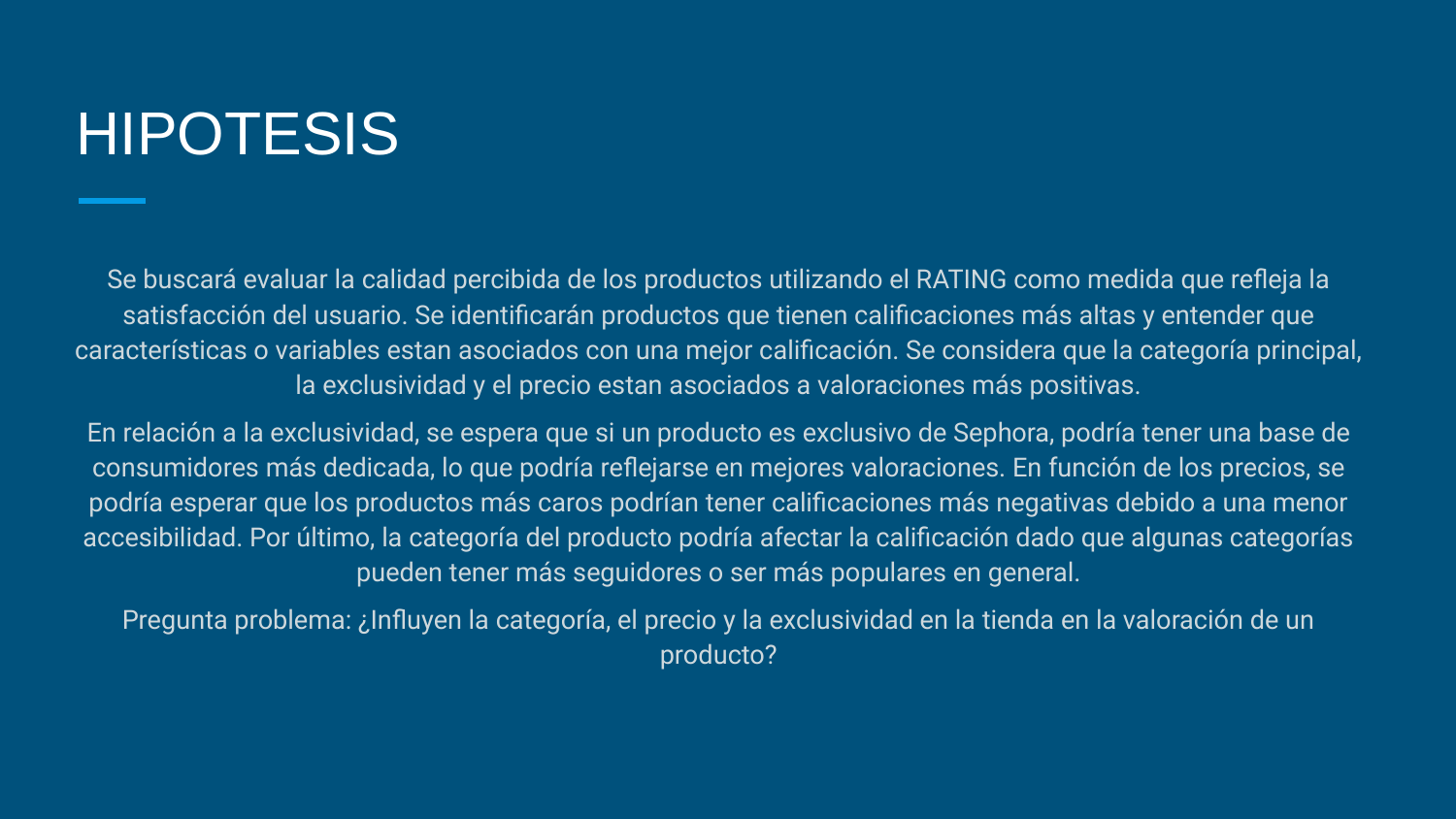

# HIPOTESIS
Se buscará evaluar la calidad percibida de los productos utilizando el RATING como medida que refleja la satisfacción del usuario. Se identificarán productos que tienen calificaciones más altas y entender que características o variables estan asociados con una mejor calificación. Se considera que la categoría principal, la exclusividad y el precio estan asociados a valoraciones más positivas.
En relación a la exclusividad, se espera que si un producto es exclusivo de Sephora, podría tener una base de consumidores más dedicada, lo que podría reflejarse en mejores valoraciones. En función de los precios, se podría esperar que los productos más caros podrían tener calificaciones más negativas debido a una menor accesibilidad. Por último, la categoría del producto podría afectar la calificación dado que algunas categorías pueden tener más seguidores o ser más populares en general.
Pregunta problema: ¿Influyen la categoría, el precio y la exclusividad en la tienda en la valoración de un producto?